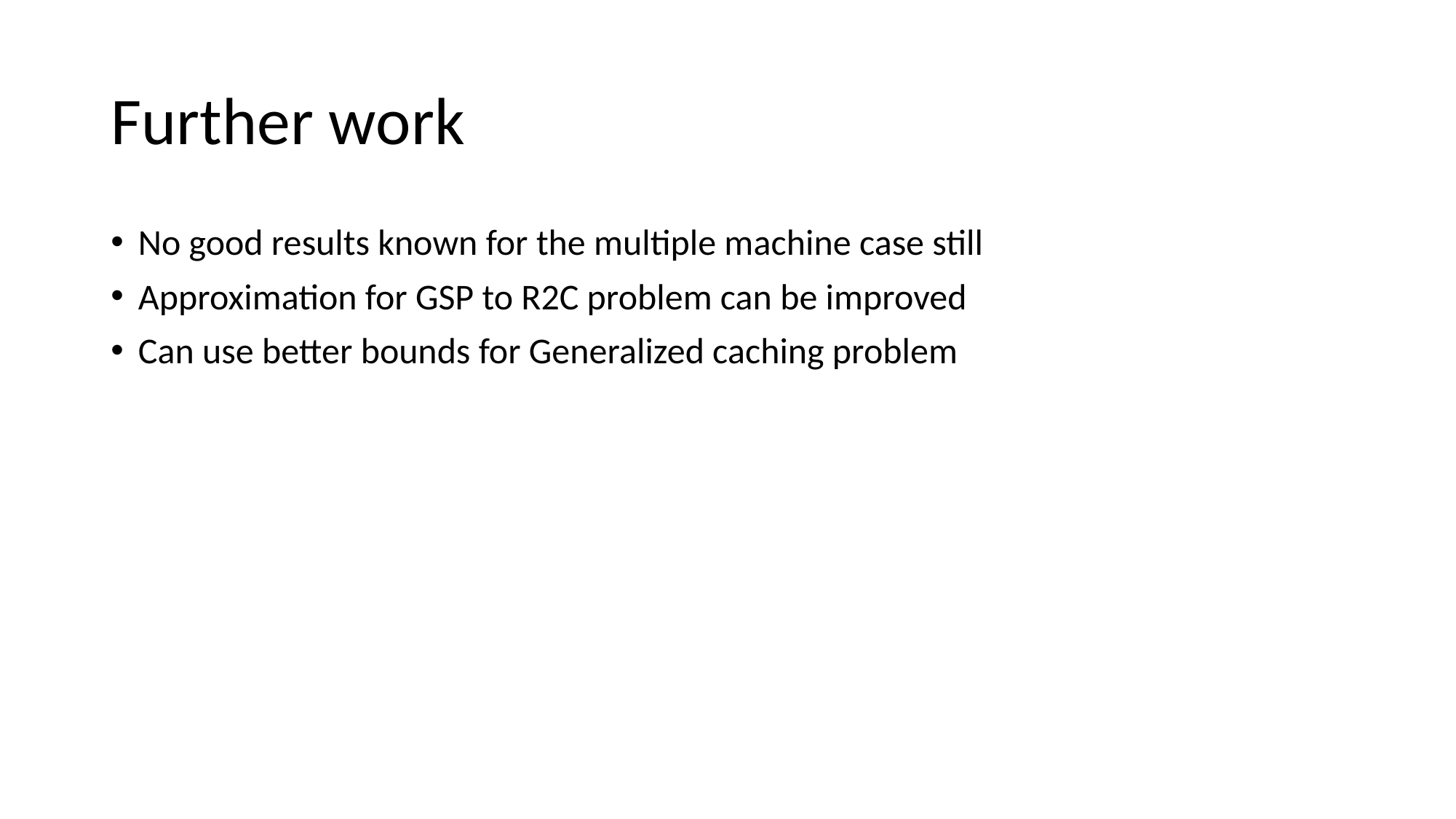

# Further work
No good results known for the multiple machine case still
Approximation for GSP to R2C problem can be improved
Can use better bounds for Generalized caching problem